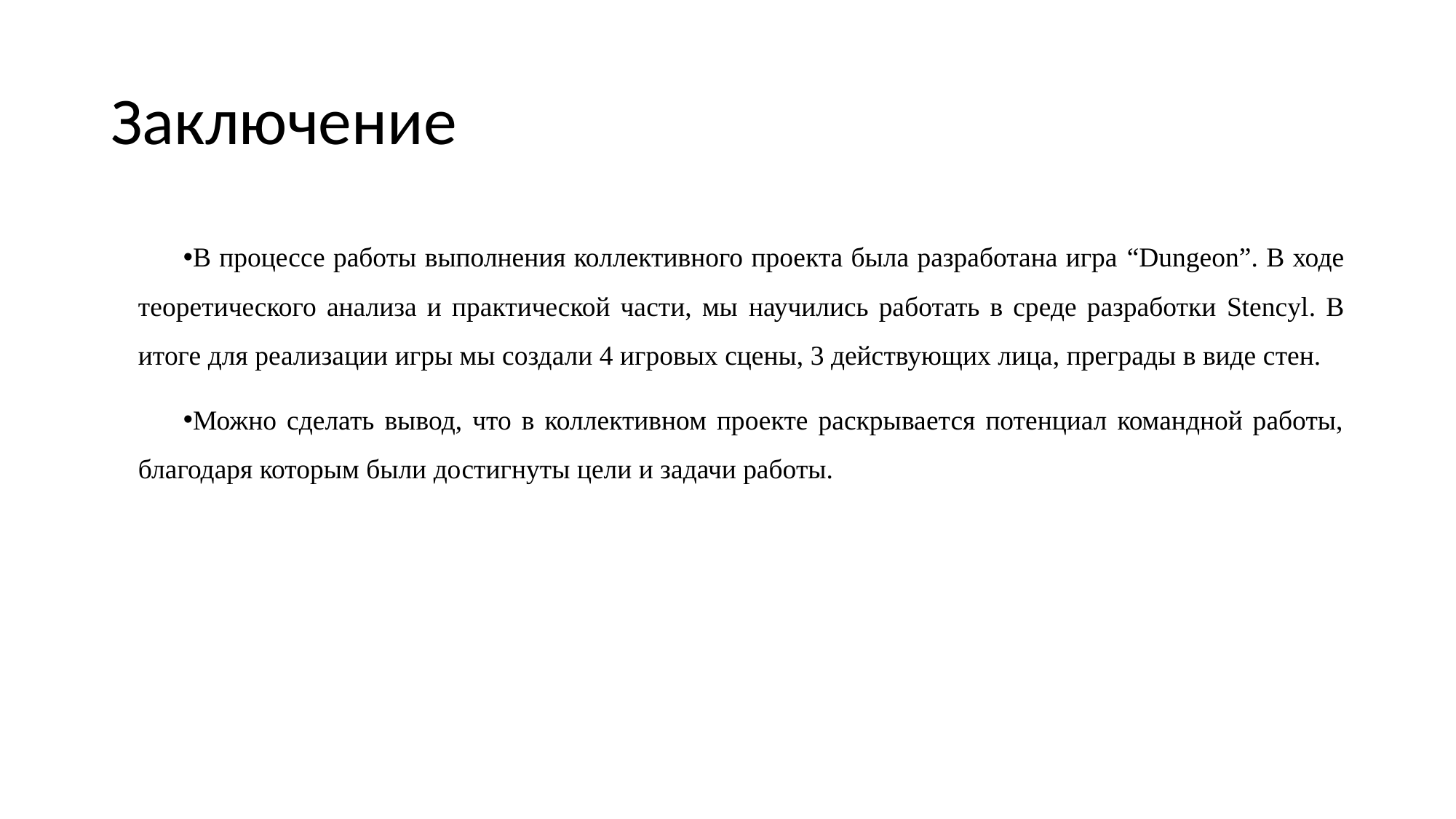

# Заключение
В процессе работы выполнения коллективного проекта была разработана игра “Dungeon”. В ходе теоретического анализа и практической части, мы научились работать в среде разработки Stencyl. В итоге для реализации игры мы создали 4 игровых сцены, 3 действующих лица, преграды в виде стен.
Можно сделать вывод, что в коллективном проекте раскрывается потенциал командной работы, благодаря которым были достигнуты цели и задачи работы.